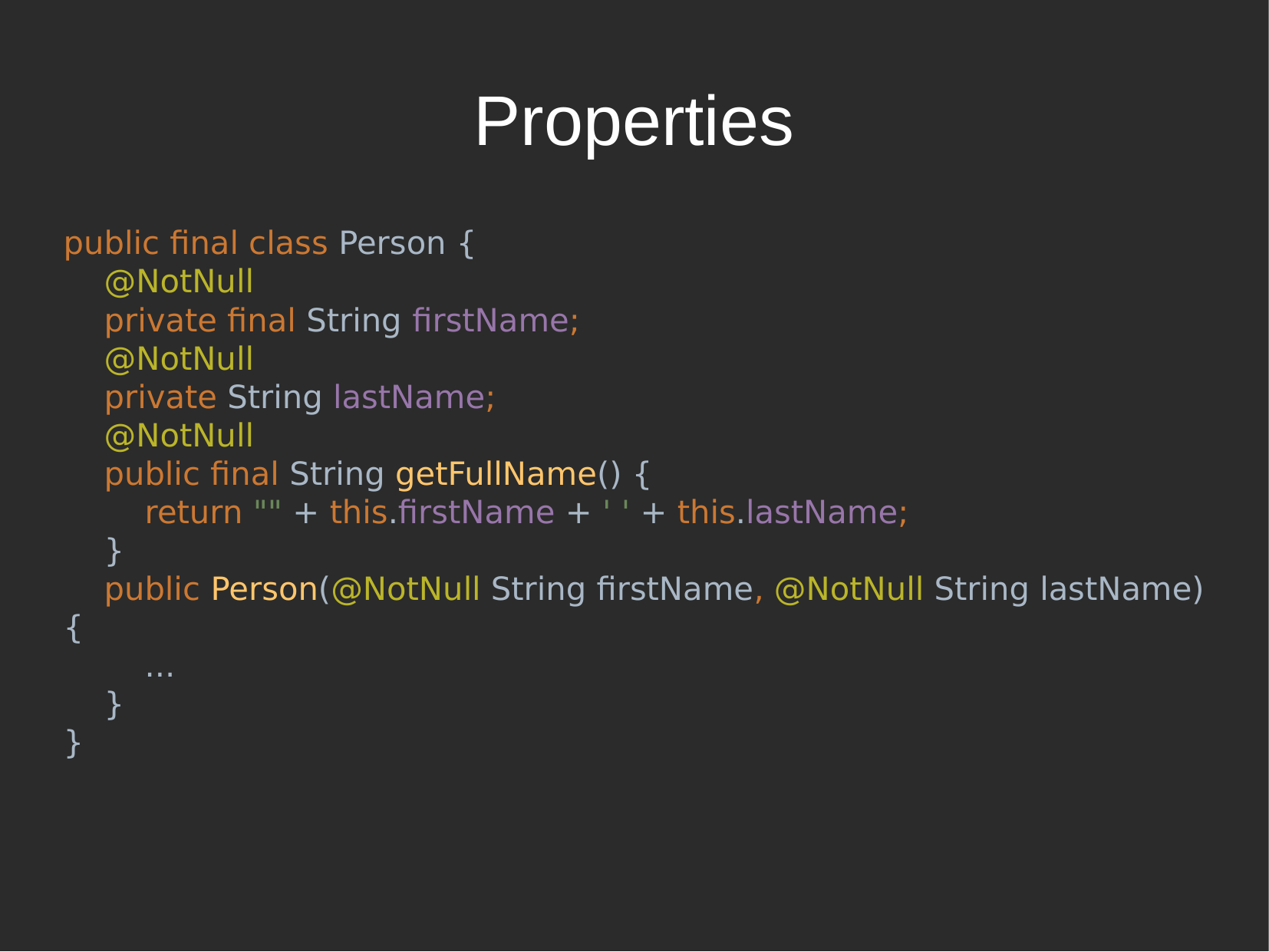

Properties
public final class Person {
    @NotNull
    private final String firstName;
    @NotNull
    private String lastName;
    @NotNull
    public final String getFullName() {
        return "" + this.firstName + ' ' + this.lastName;
    }
    public Person(@NotNull String firstName, @NotNull String lastName) {
        ...
    }
}